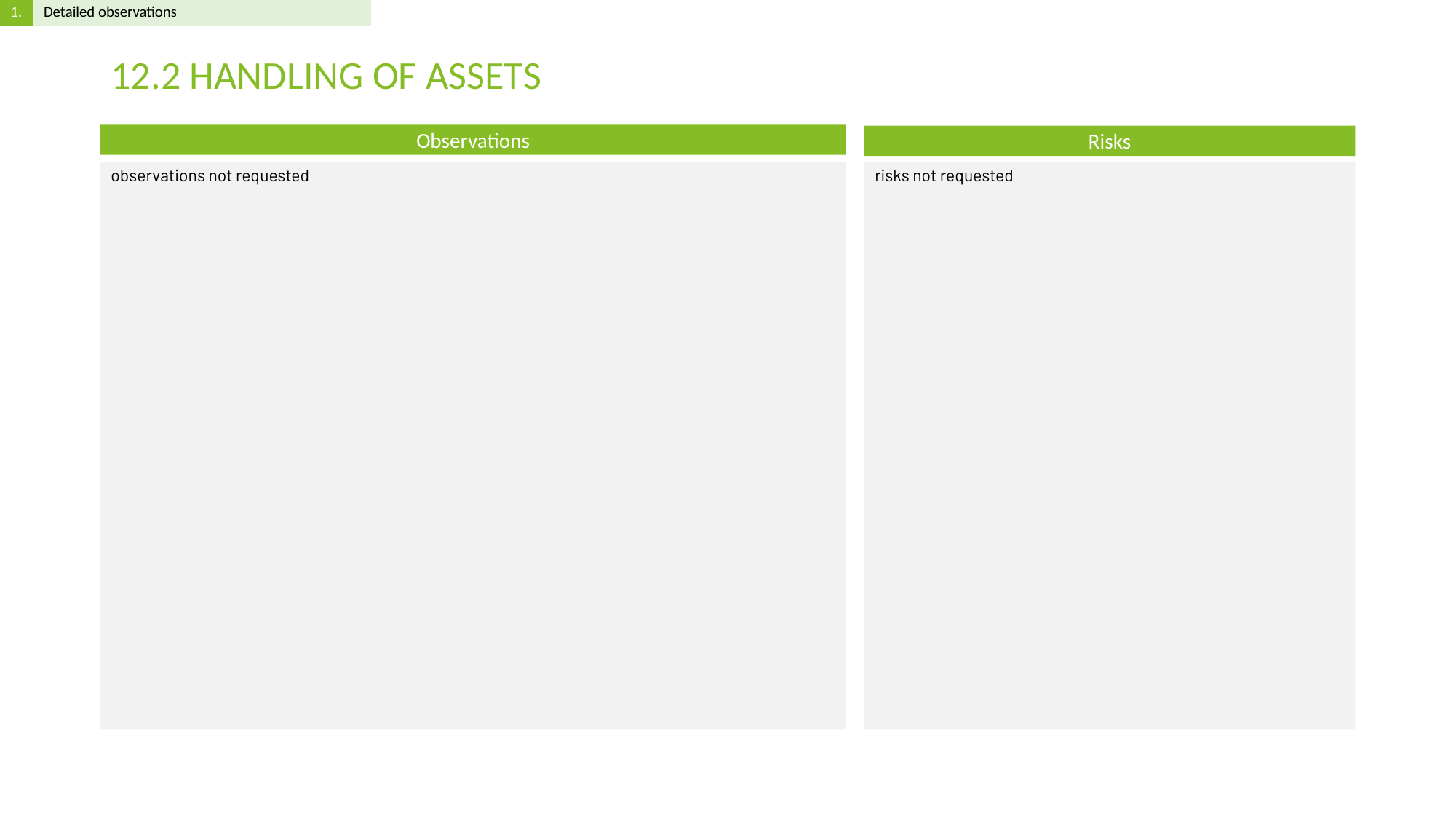

# 12.2 HANDLING OF ASSETS
observations not requested
risks not requested